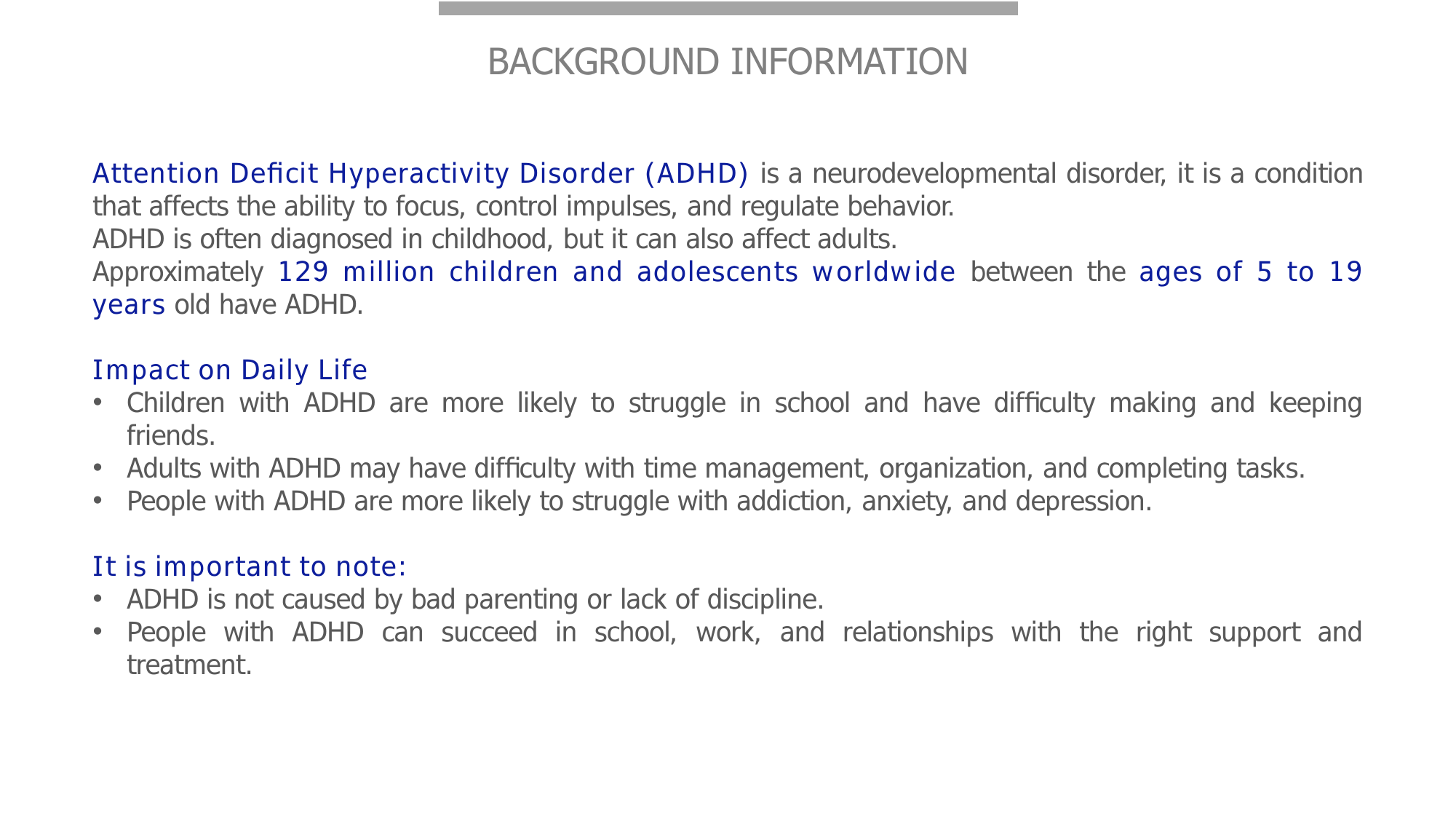

BACKGROUND INFORMATION
Attention Deficit Hyperactivity Disorder (ADHD) is a neurodevelopmental disorder, it is a condition that affects the ability to focus, control impulses, and regulate behavior.
ADHD is often diagnosed in childhood, but it can also affect adults.
Approximately 129 million children and adolescents worldwide between the ages of 5 to 19 years old have ADHD.

Impact on Daily Life
Children with ADHD are more likely to struggle in school and have difficulty making and keeping friends.
Adults with ADHD may have difficulty with time management, organization, and completing tasks.
People with ADHD are more likely to struggle with addiction, anxiety, and depression.

It is important to note:
ADHD is not caused by bad parenting or lack of discipline.
People with ADHD can succeed in school, work, and relationships with the right support and treatment.